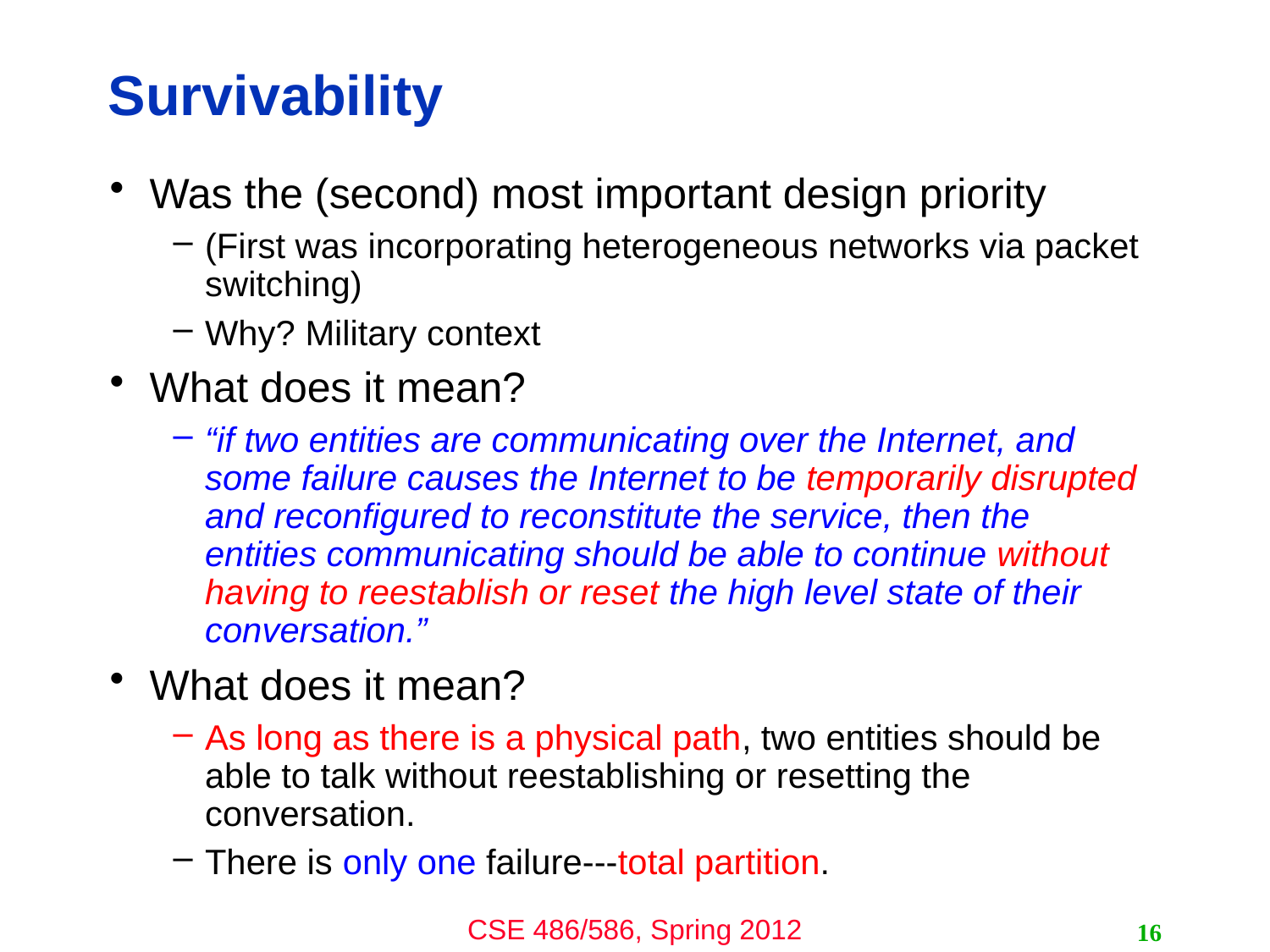

# Survivability
Was the (second) most important design priority
(First was incorporating heterogeneous networks via packet switching)
Why? Military context
What does it mean?
“if two entities are communicating over the Internet, and some failure causes the Internet to be temporarily disrupted and reconfigured to reconstitute the service, then the entities communicating should be able to continue without having to reestablish or reset the high level state of their conversation.”
What does it mean?
As long as there is a physical path, two entities should be able to talk without reestablishing or resetting the conversation.
There is only one failure---total partition.
16